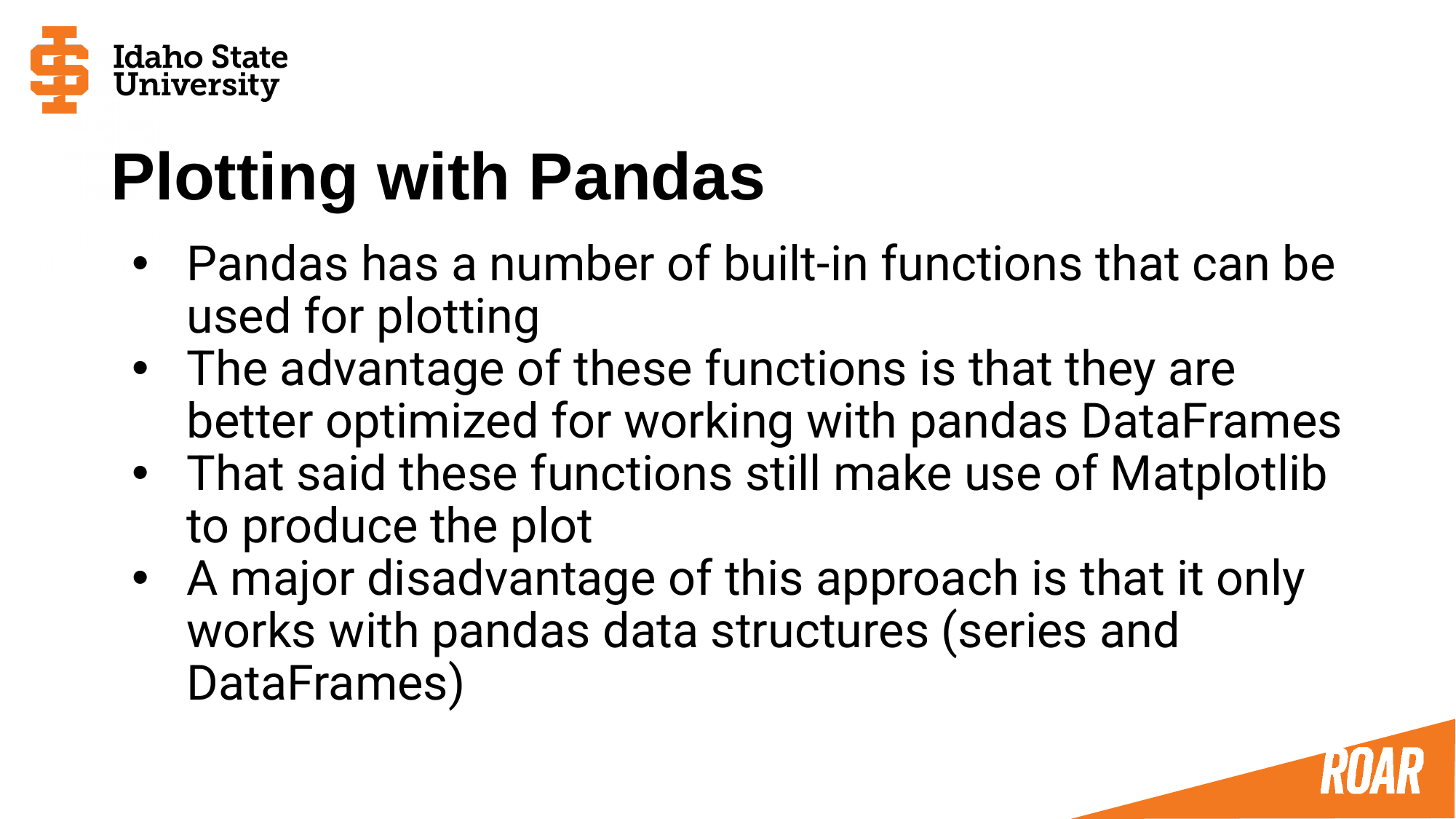

# Plotting with Pandas
Pandas has a number of built-in functions that can be used for plotting
The advantage of these functions is that they are better optimized for working with pandas DataFrames
That said these functions still make use of Matplotlib to produce the plot
A major disadvantage of this approach is that it only works with pandas data structures (series and DataFrames)